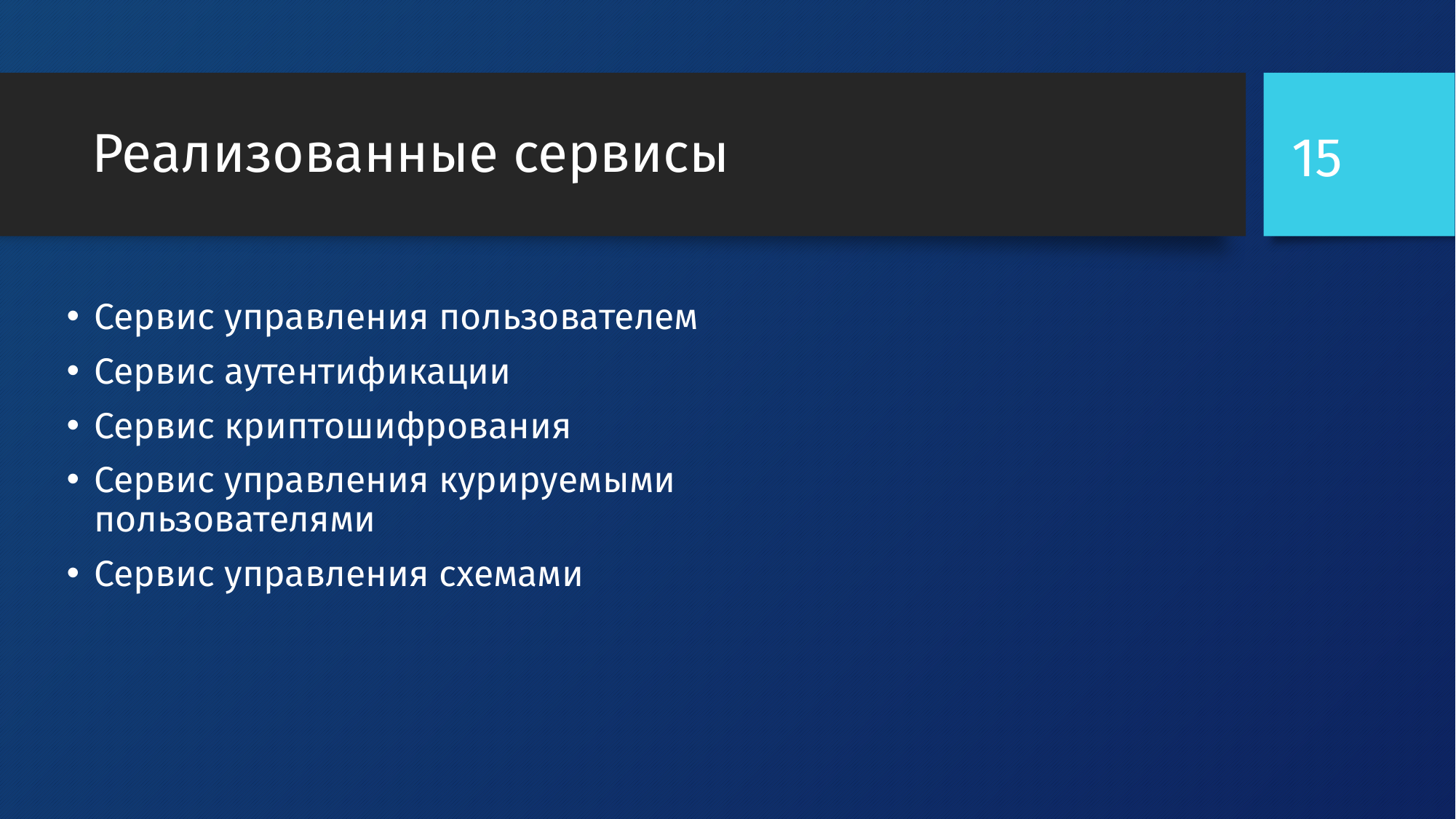

15
# Реализованные сервисы
Сервис управления пользователем
Сервис аутентификации
Сервис криптошифрования
Сервис управления курируемыми пользователями
Сервис управления схемами